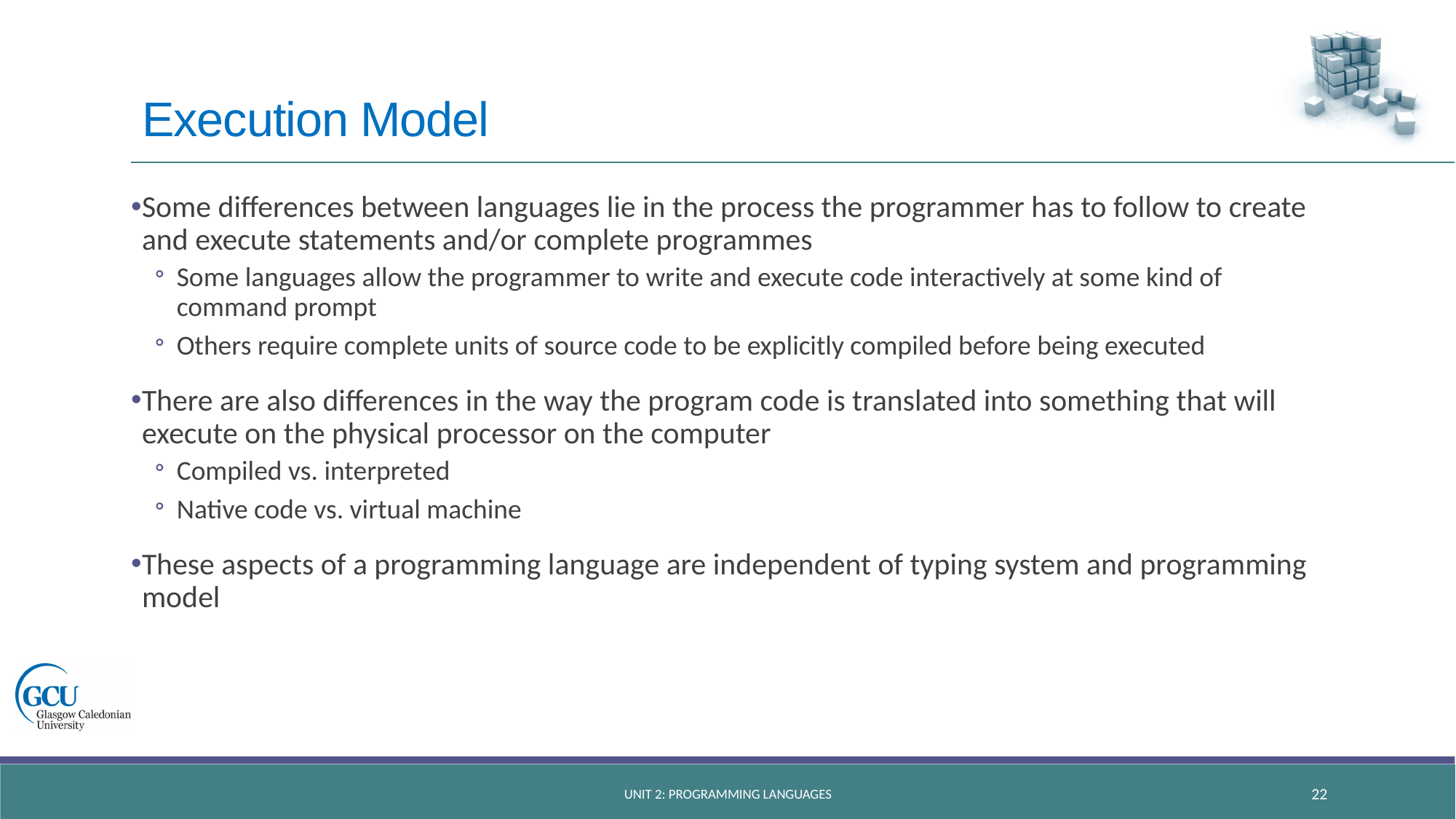

# Execution Model
Some differences between languages lie in the process the programmer has to follow to create and execute statements and/or complete programmes
Some languages allow the programmer to write and execute code interactively at some kind of command prompt
Others require complete units of source code to be explicitly compiled before being executed
There are also differences in the way the program code is translated into something that will execute on the physical processor on the computer
Compiled vs. interpreted
Native code vs. virtual machine
These aspects of a programming language are independent of typing system and programming model

Unit 2: Programming languages
22